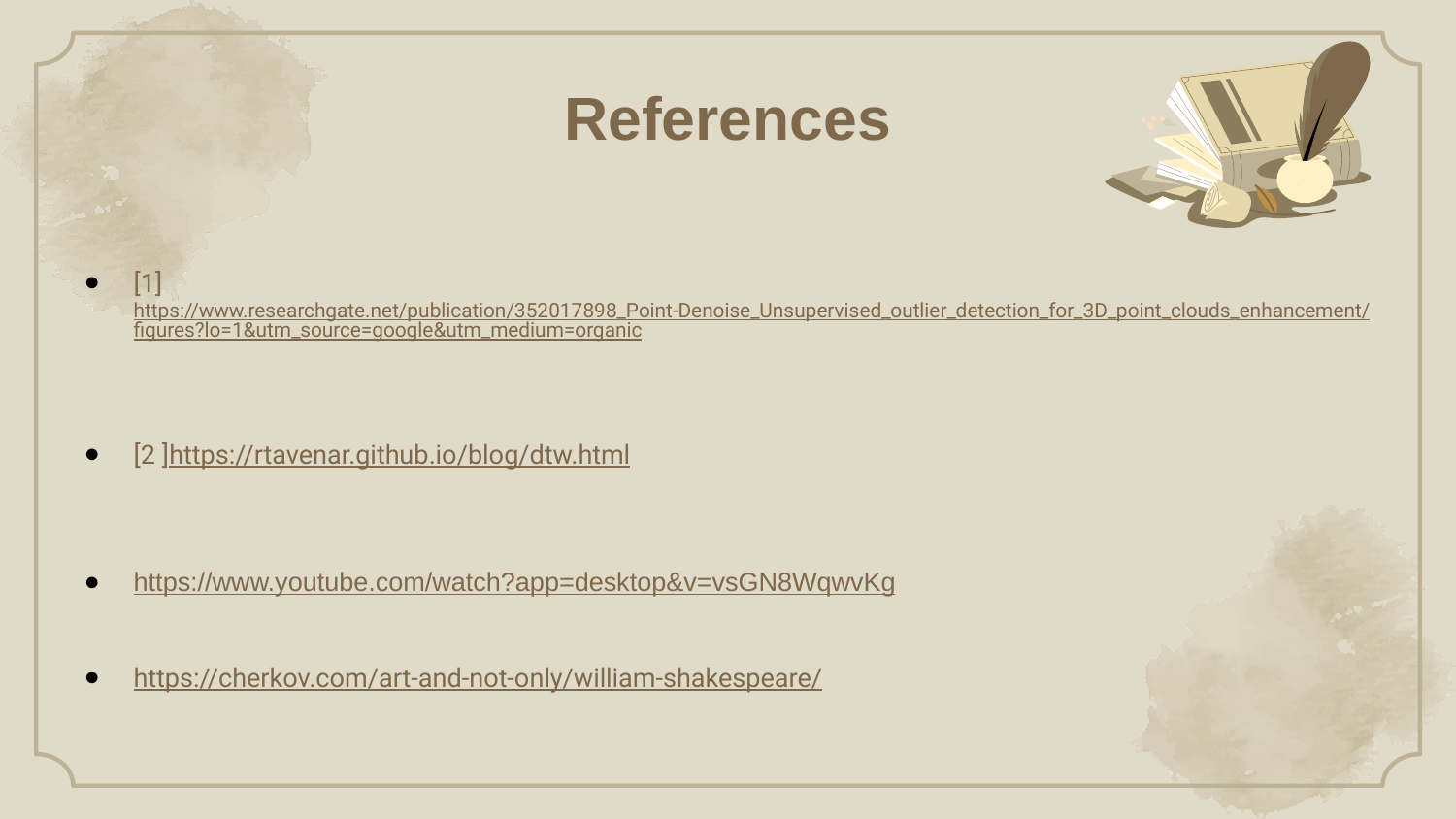

# References

[1] https://www.researchgate.net/publication/352017898_Point-Denoise_Unsupervised_outlier_detection_for_3D_point_clouds_enhancement/figures?lo=1&utm_source=google&utm_medium=organic

[2 ]https://rtavenar.github.io/blog/dtw.html

https://www.youtube.com/watch?app=desktop&v=vsGN8WqwvKg

https://cherkov.com/art-and-not-only/william-shakespeare/